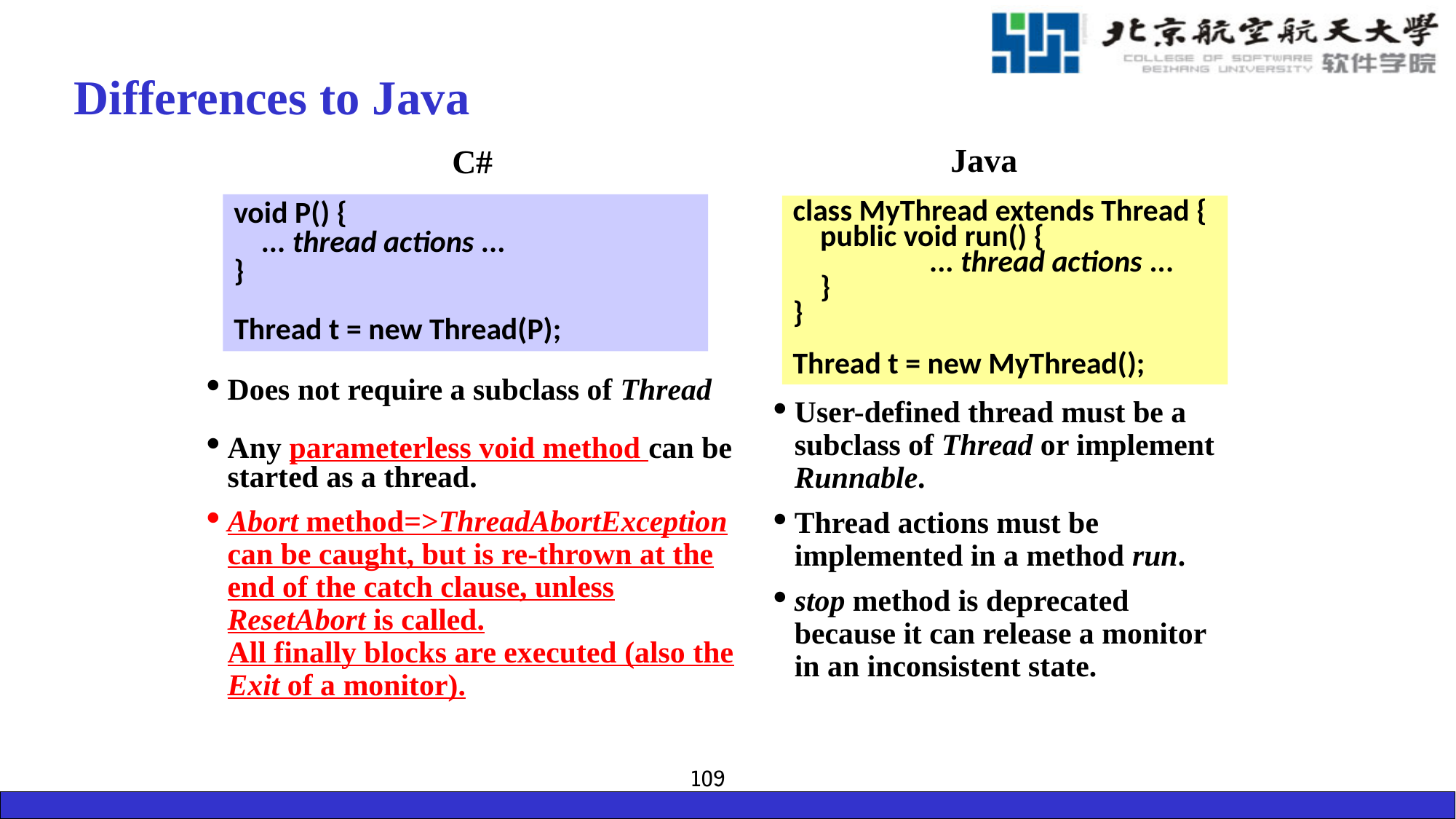

# Differences to Java
Java
C#
void P() {
	... thread actions ...
}

Thread t = new Thread(P);
class MyThread extends Thread {
	public void run() {
		... thread actions ...
	}
}

Thread t = new MyThread();
Does not require a subclass of Thread

Any parameterless void method can be started as a thread.
Abort method=>ThreadAbortException can be caught, but is re-thrown at the end of the catch clause, unless ResetAbort is called.
All finally blocks are executed (also the Exit of a monitor).
User-defined thread must be a subclass of Thread or implement Runnable.
Thread actions must be implemented in a method run.
stop method is deprecated because it can release a monitor in an inconsistent state.
109